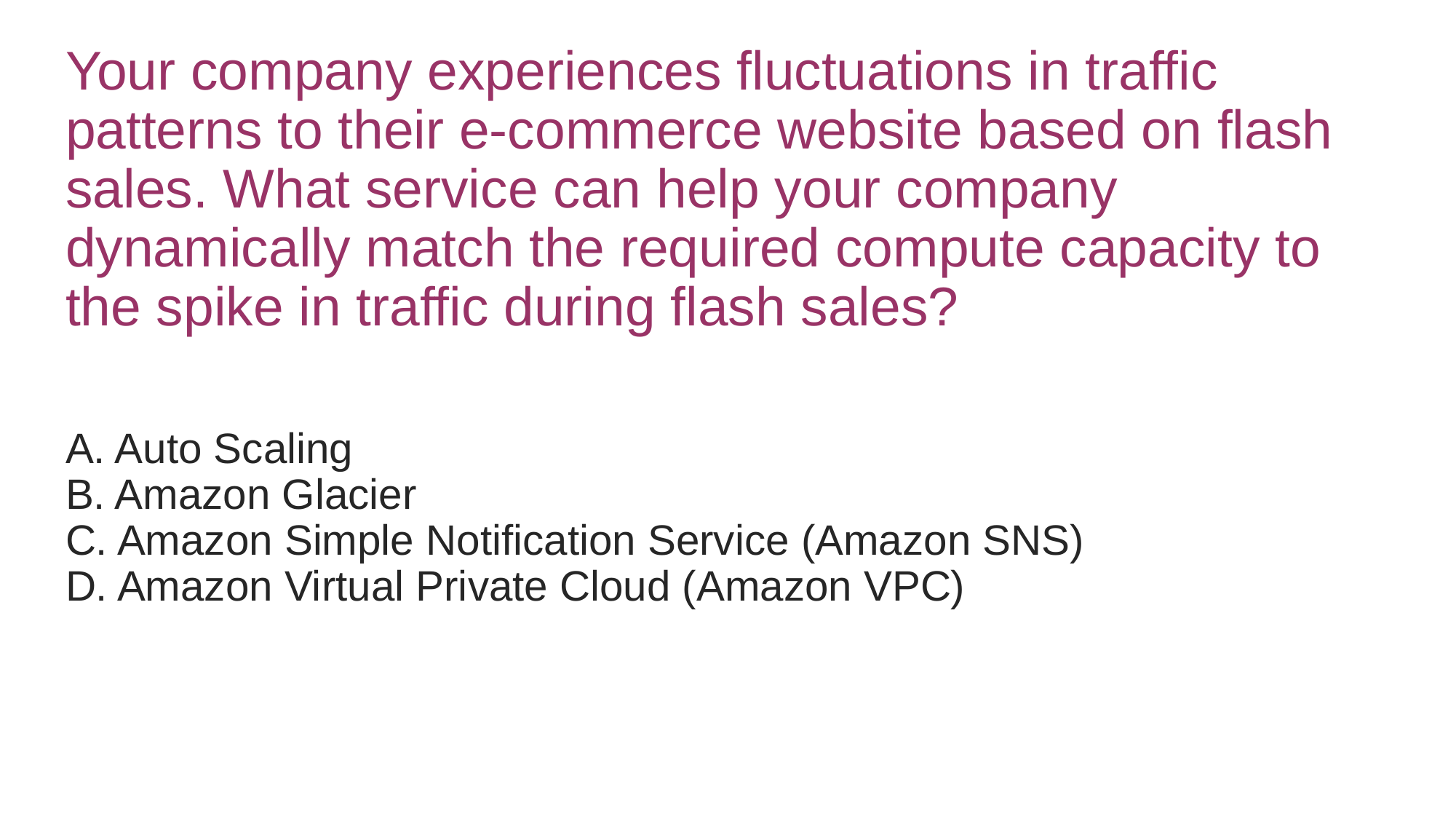

# Your company experiences fluctuations in traffic patterns to their e-commerce website based on flash sales. What service can help your company dynamically match the required compute capacity to the spike in traffic during flash sales?
A. Auto Scaling
B. Amazon Glacier
C. Amazon Simple Notification Service (Amazon SNS)
D. Amazon Virtual Private Cloud (Amazon VPC)